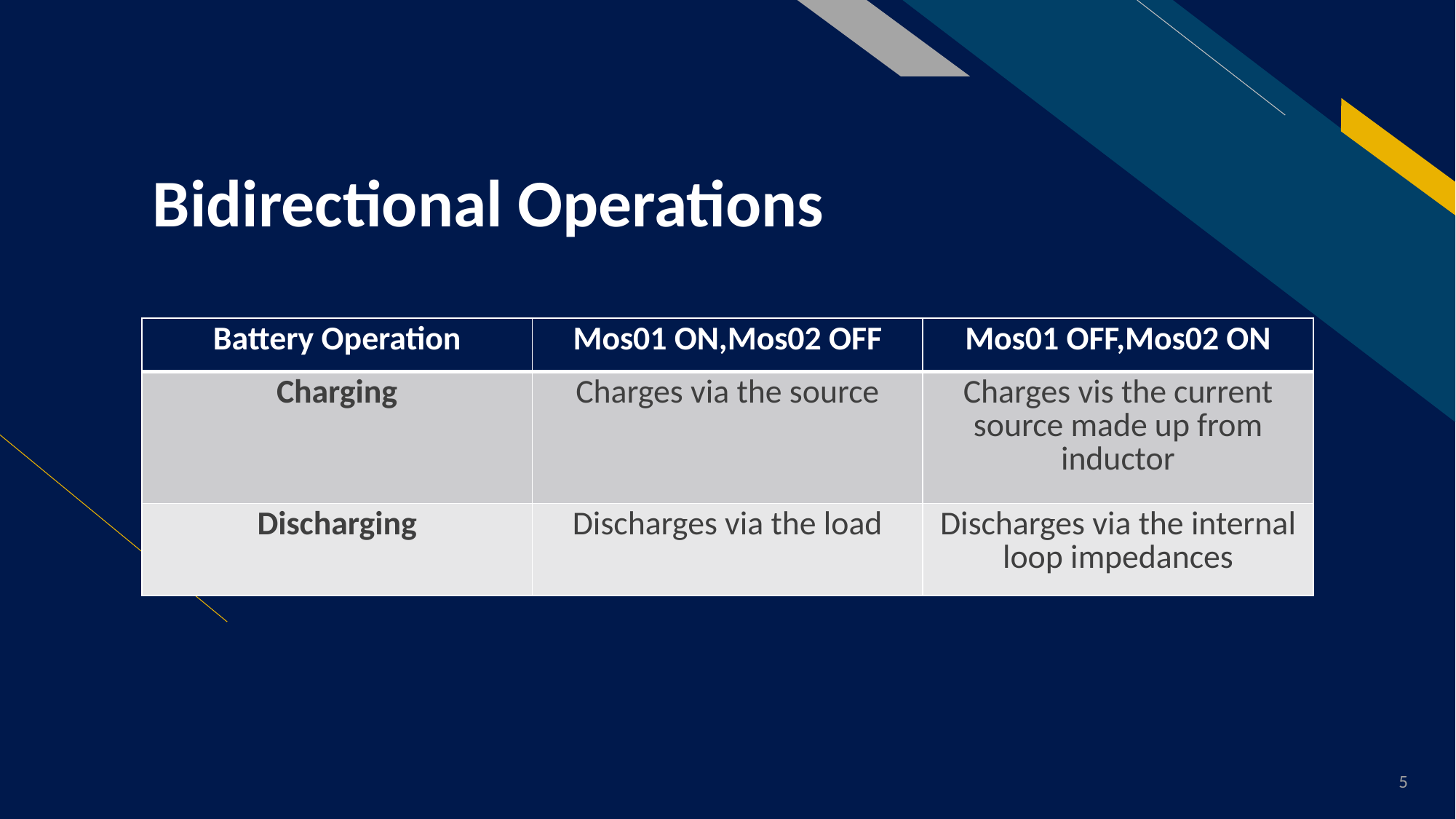

# Bidirectional Operations
| Battery Operation | Mos01 ON,Mos02 OFF | Mos01 OFF,Mos02 ON |
| --- | --- | --- |
| Charging | Charges via the source | Charges vis the current source made up from inductor |
| Discharging | Discharges via the load | Discharges via the internal loop impedances |
5